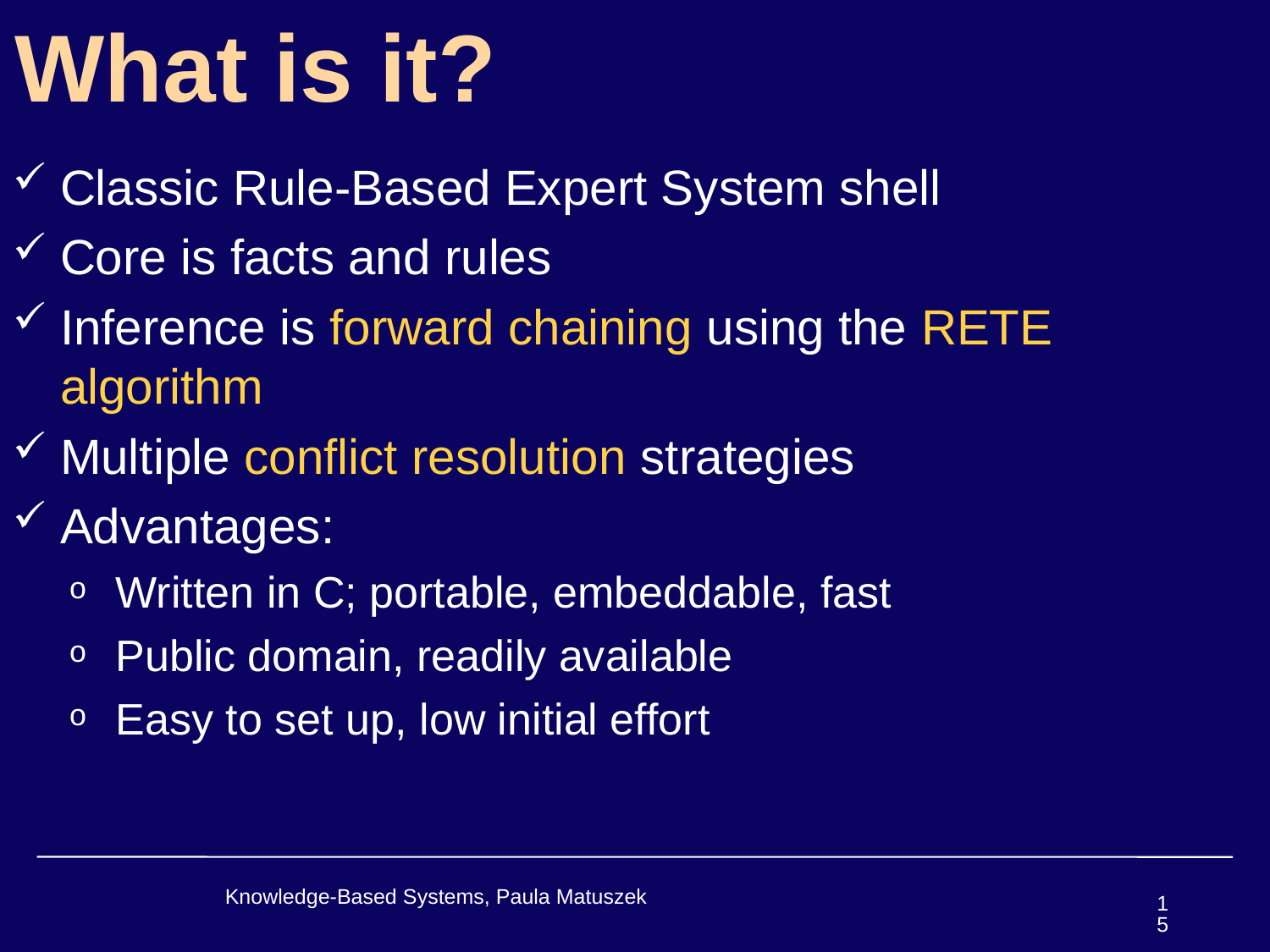

What is it?
Classic Rule-Based Expert System shell
Core is facts and rules
Inference is forward chaining using the RETE algorithm
Multiple conflict resolution strategies
Advantages:
Written in C; portable, embeddable, fast
Public domain, readily available
Easy to set up, low initial effort

Knowledge-Based Systems, Paula Matuszek
15